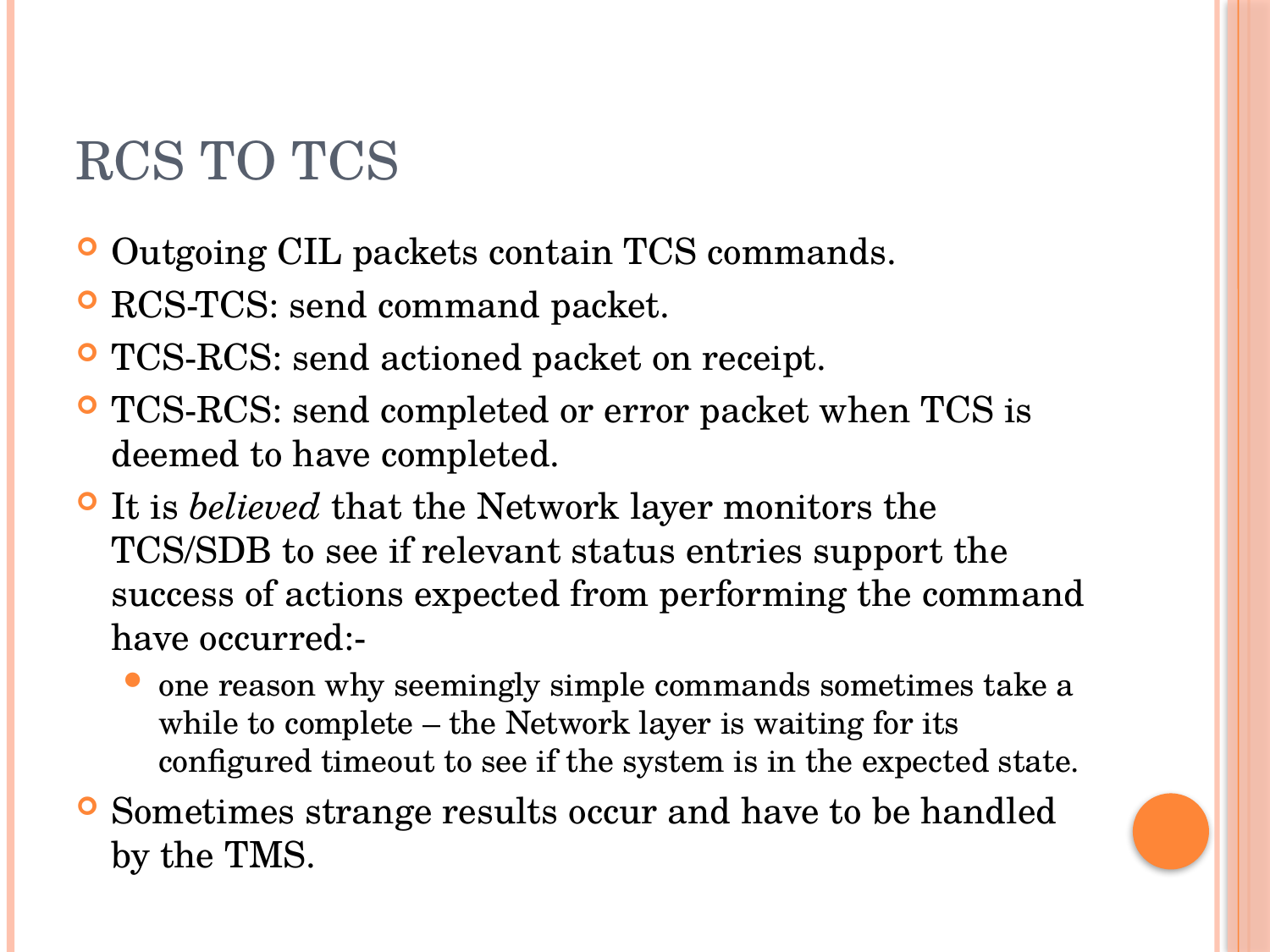

# RCS to TCS
Outgoing CIL packets contain TCS commands.
RCS-TCS: send command packet.
TCS-RCS: send actioned packet on receipt.
TCS-RCS: send completed or error packet when TCS is deemed to have completed.
It is believed that the Network layer monitors the TCS/SDB to see if relevant status entries support the success of actions expected from performing the command have occurred:-
one reason why seemingly simple commands sometimes take a while to complete – the Network layer is waiting for its configured timeout to see if the system is in the expected state.
Sometimes strange results occur and have to be handled by the TMS.